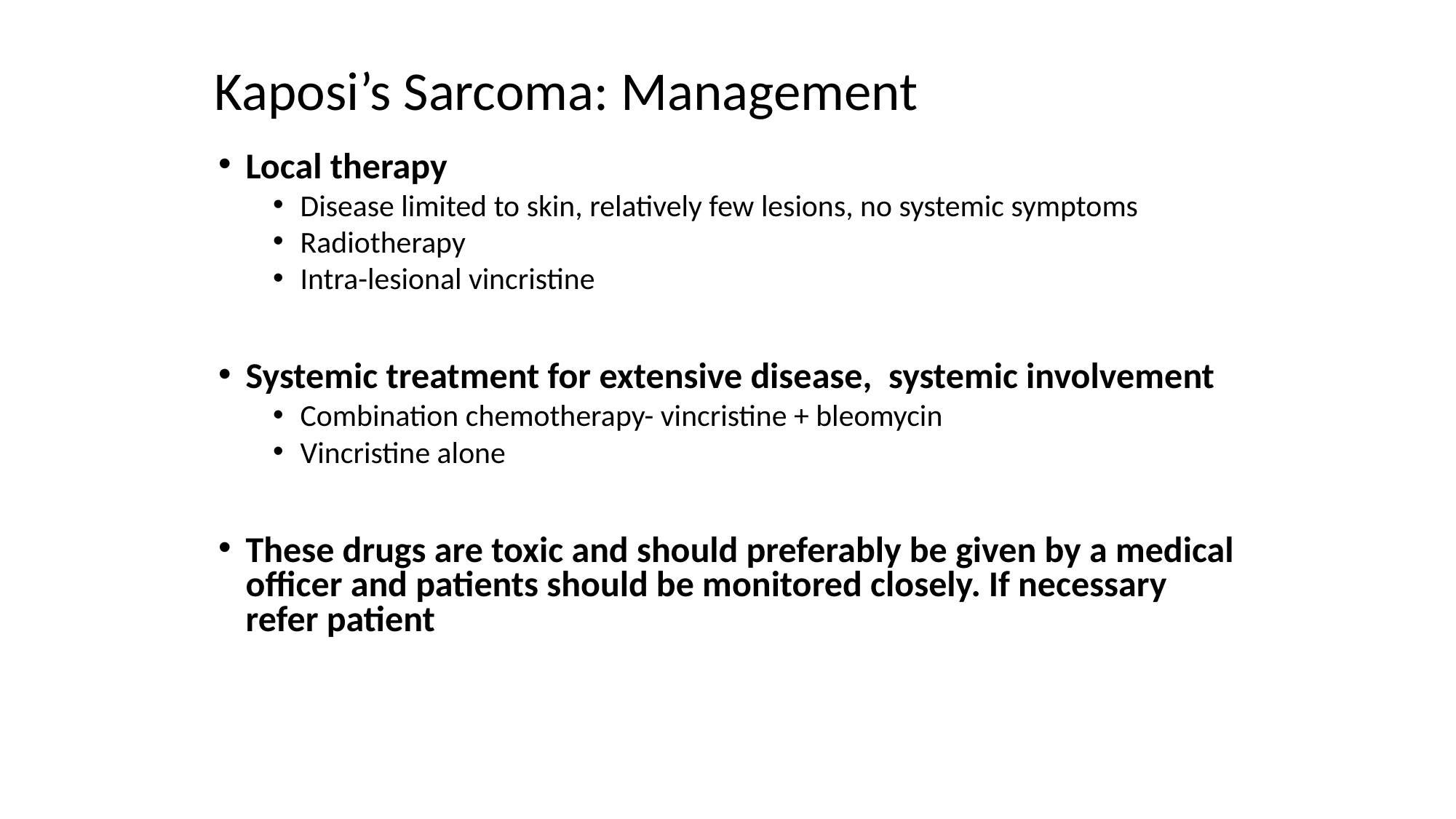

Kaposi’s Sarcoma: Management
Local therapy
Disease limited to skin, relatively few lesions, no systemic symptoms
Radiotherapy
Intra-lesional vincristine

Systemic treatment for extensive disease,  systemic involvement
Combination chemotherapy- vincristine + bleomycin
Vincristine alone

These drugs are toxic and should preferably be given by a medical officer and patients should be monitored closely. If necessary refer patient